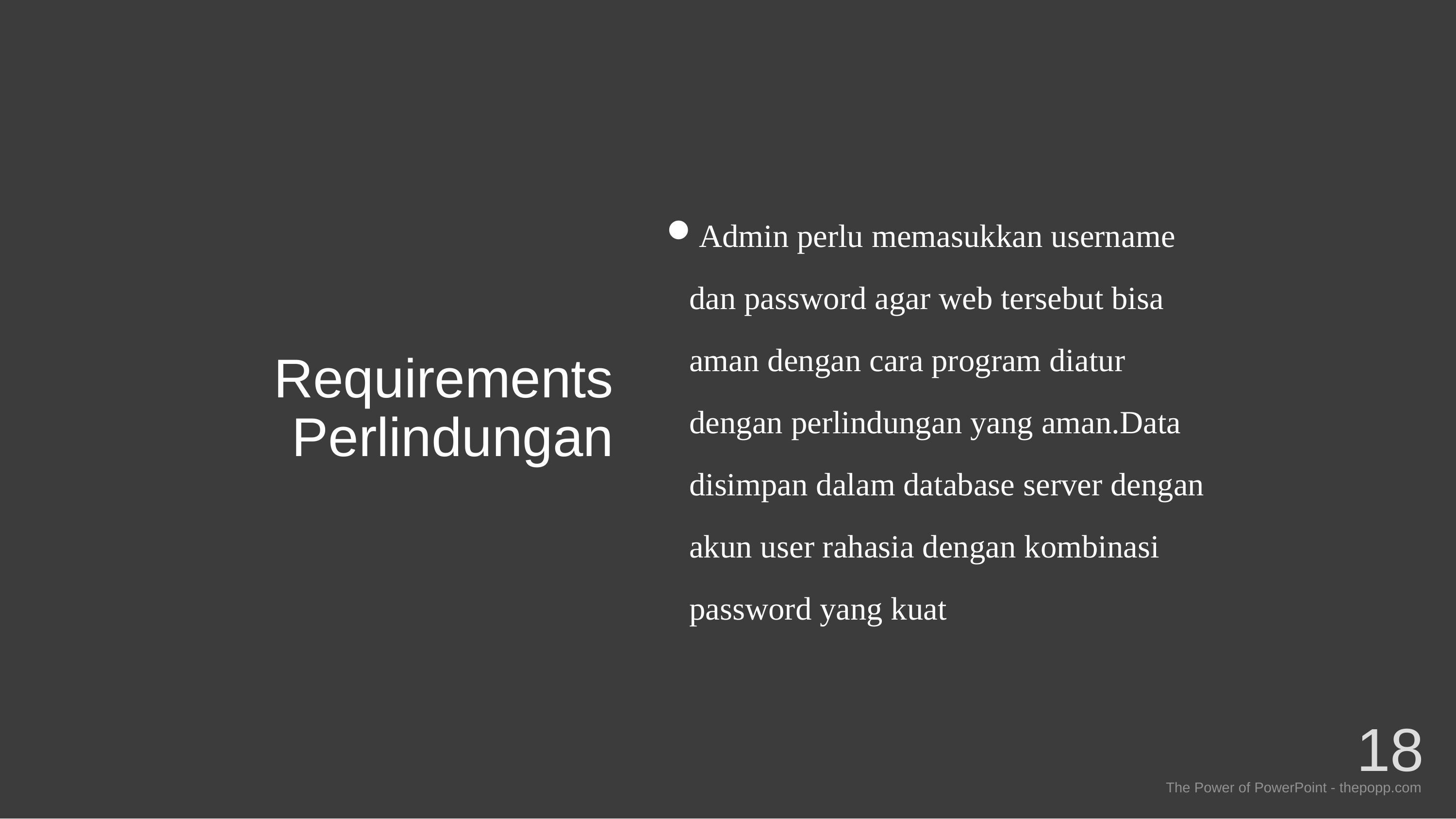

Admin perlu memasukkan username dan password agar web tersebut bisa aman dengan cara program diatur dengan perlindungan yang aman.Data disimpan dalam database server dengan akun user rahasia dengan kombinasi password yang kuat
# Requirements Perlindungan
18
The Power of PowerPoint - thepopp.com